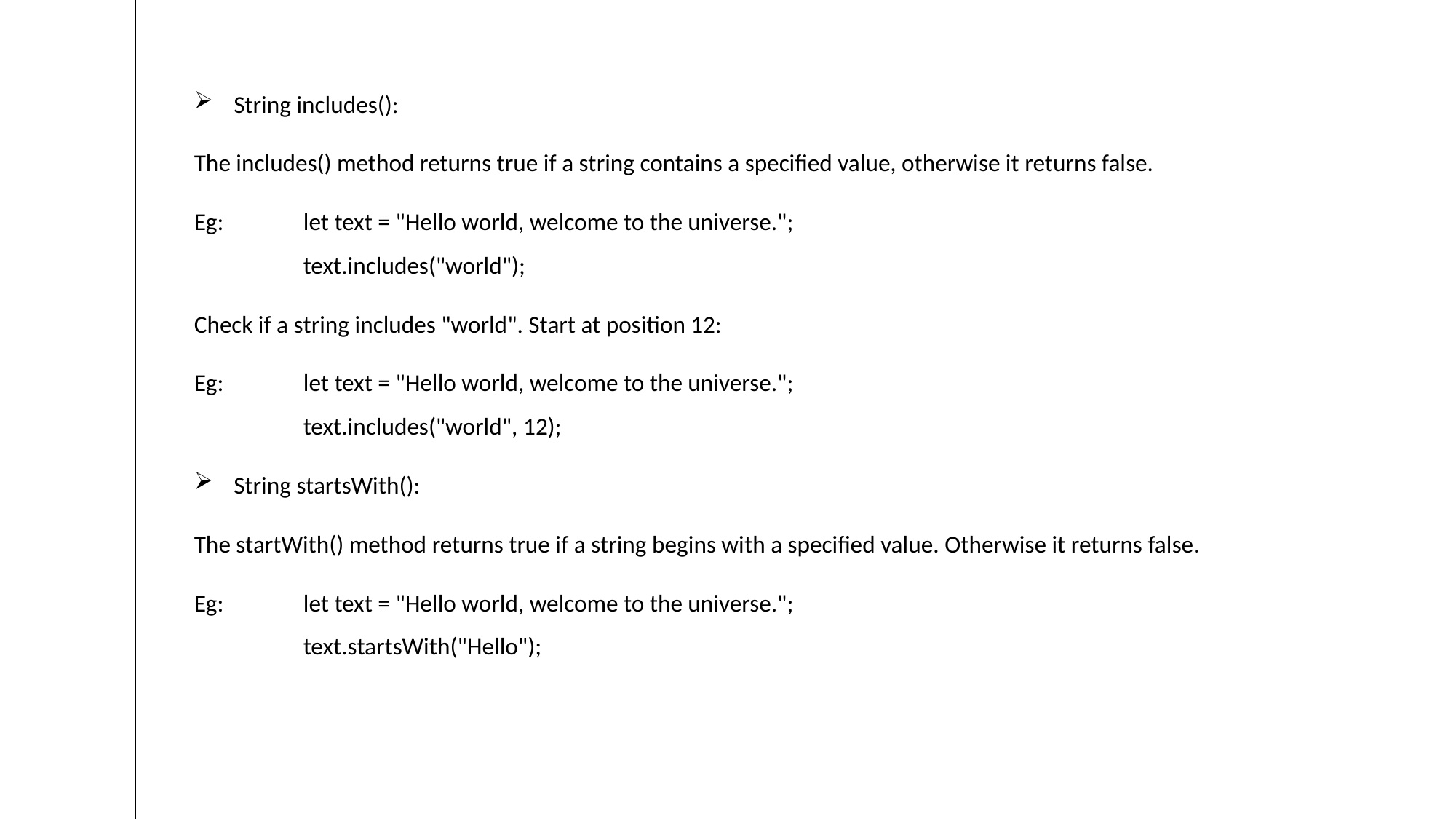

String includes():
The includes() method returns true if a string contains a specified value, otherwise it returns false.
Eg: 	let text = "Hello world, welcome to the universe.";
	text.includes("world");
Check if a string includes "world". Start at position 12:
Eg: 	let text = "Hello world, welcome to the universe.";
	text.includes("world", 12);
 String startsWith():
The startWith() method returns true if a string begins with a specified value. Otherwise it returns false.
Eg: 	let text = "Hello world, welcome to the universe.";
	text.startsWith("Hello");